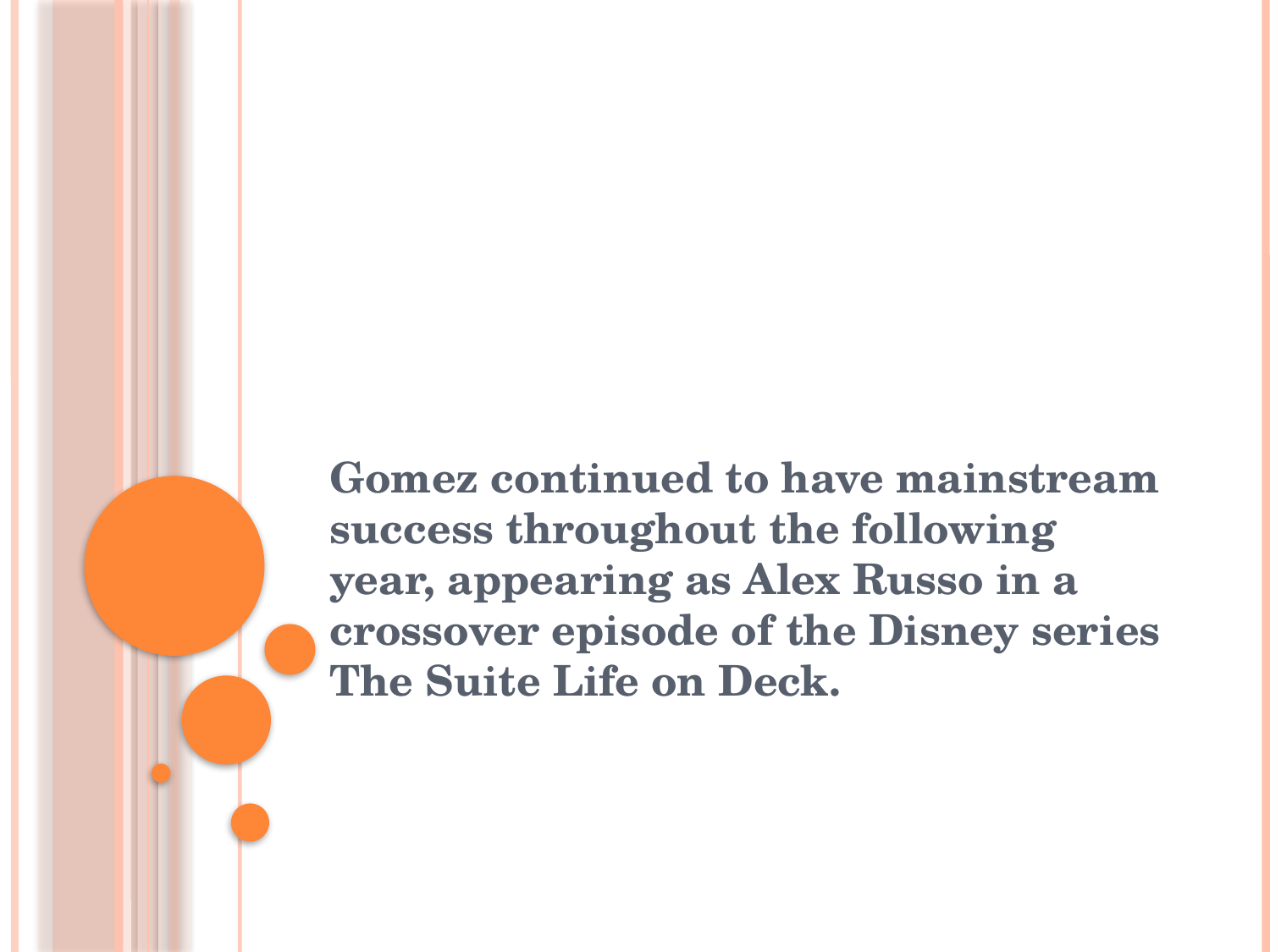

#
Gomez continued to have mainstream success throughout the following year, appearing as Alex Russo in a crossover episode of the Disney series The Suite Life on Deck.